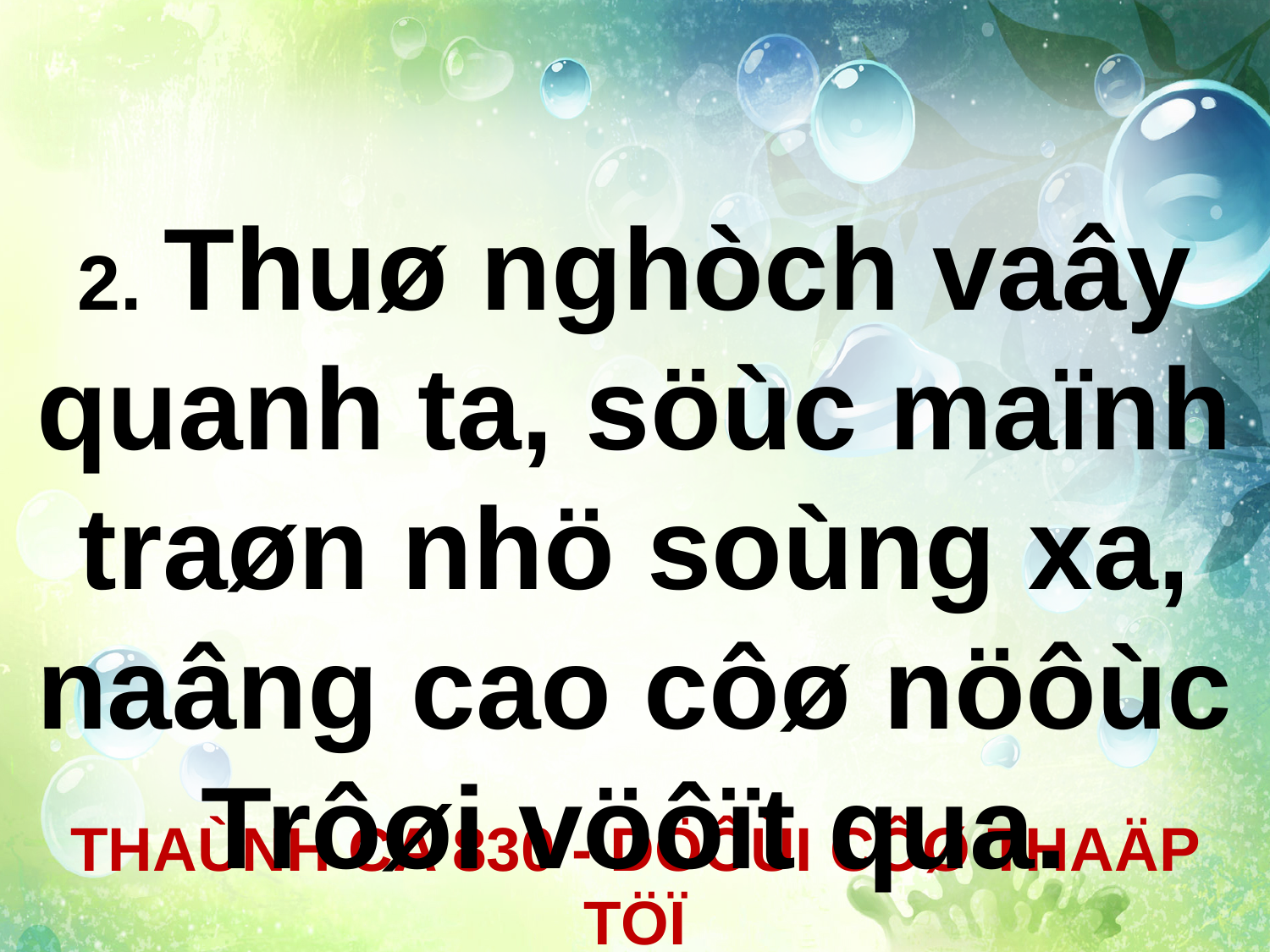

2. Thuø nghòch vaây quanh ta, söùc maïnh traøn nhö soùng xa, naâng cao côø nöôùc Trôøi vöôït qua.
THAÙNH CA 830 - DÖÔÙI CÔØ THAÄP TÖÏ